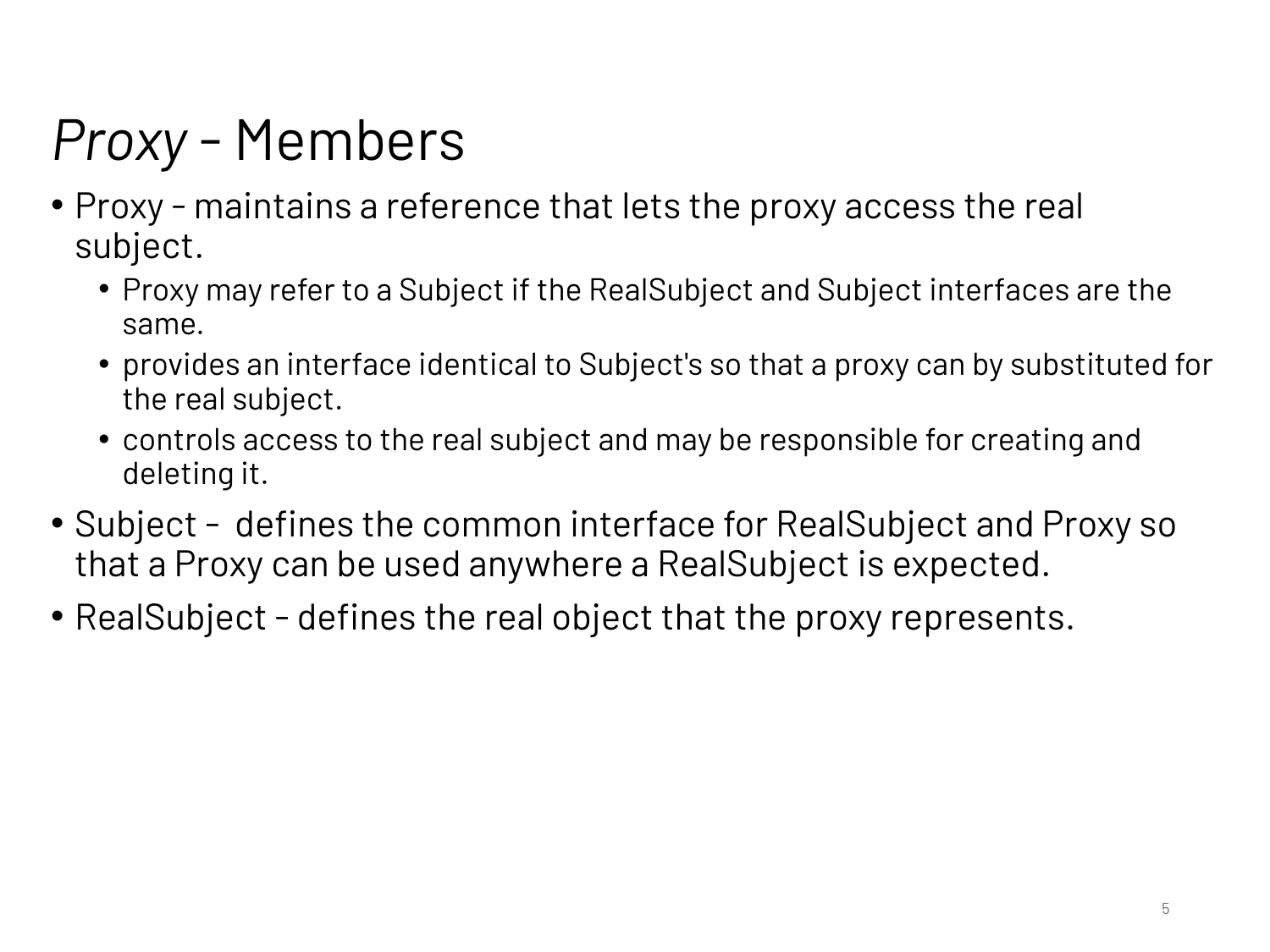

# Proxy - Members
Proxy - maintains a reference that lets the proxy access the real subject.
Proxy may refer to a Subject if the RealSubject and Subject interfaces are the same.
provides an interface identical to Subject's so that a proxy can by substituted for the real subject.
controls access to the real subject and may be responsible for creating and deleting it.
Subject -  defines the common interface for RealSubject and Proxy so that a Proxy can be used anywhere a RealSubject is expected.
RealSubject - defines the real object that the proxy represents.
5